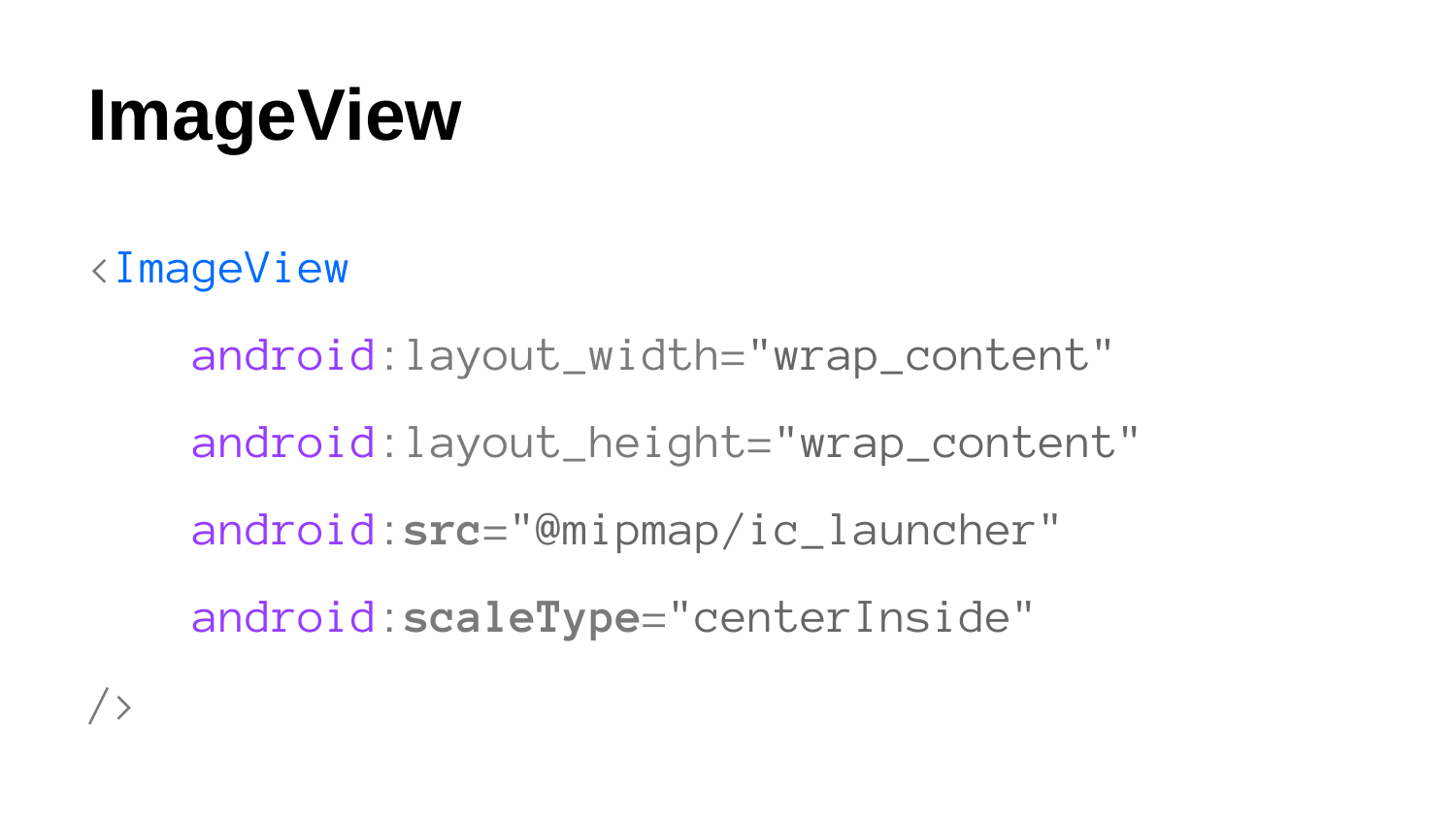

# ImageView
<ImageView
    android:layout_width="wrap_content"
    android:layout_height="wrap_content"
    android:src="@mipmap/ic_launcher"
    android:scaleType="centerInside"
/>